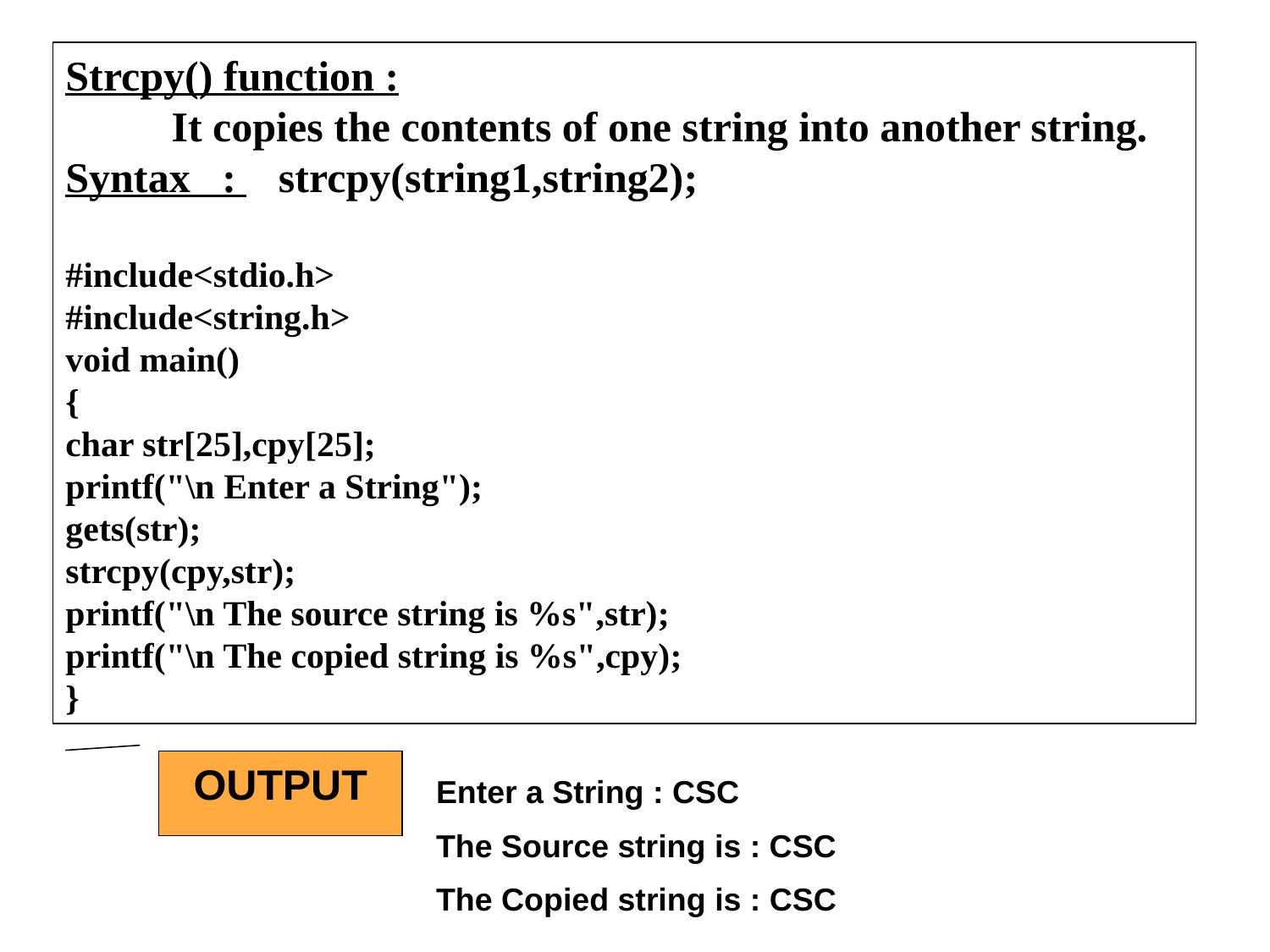

Strcpy() function :
          It copies the contents of one string into another string.
Syntax   :    strcpy(string1,string2);

#include<stdio.h>
#include<string.h>
void main()
{
char str[25],cpy[25];
printf("\n Enter a String");
gets(str);
strcpy(cpy,str);
printf("\n The source string is %s",str);
printf("\n The copied string is %s",cpy);
}
OUTPUT
Enter a String : CSC
The Source string is : CSC
The Copied string is : CSC